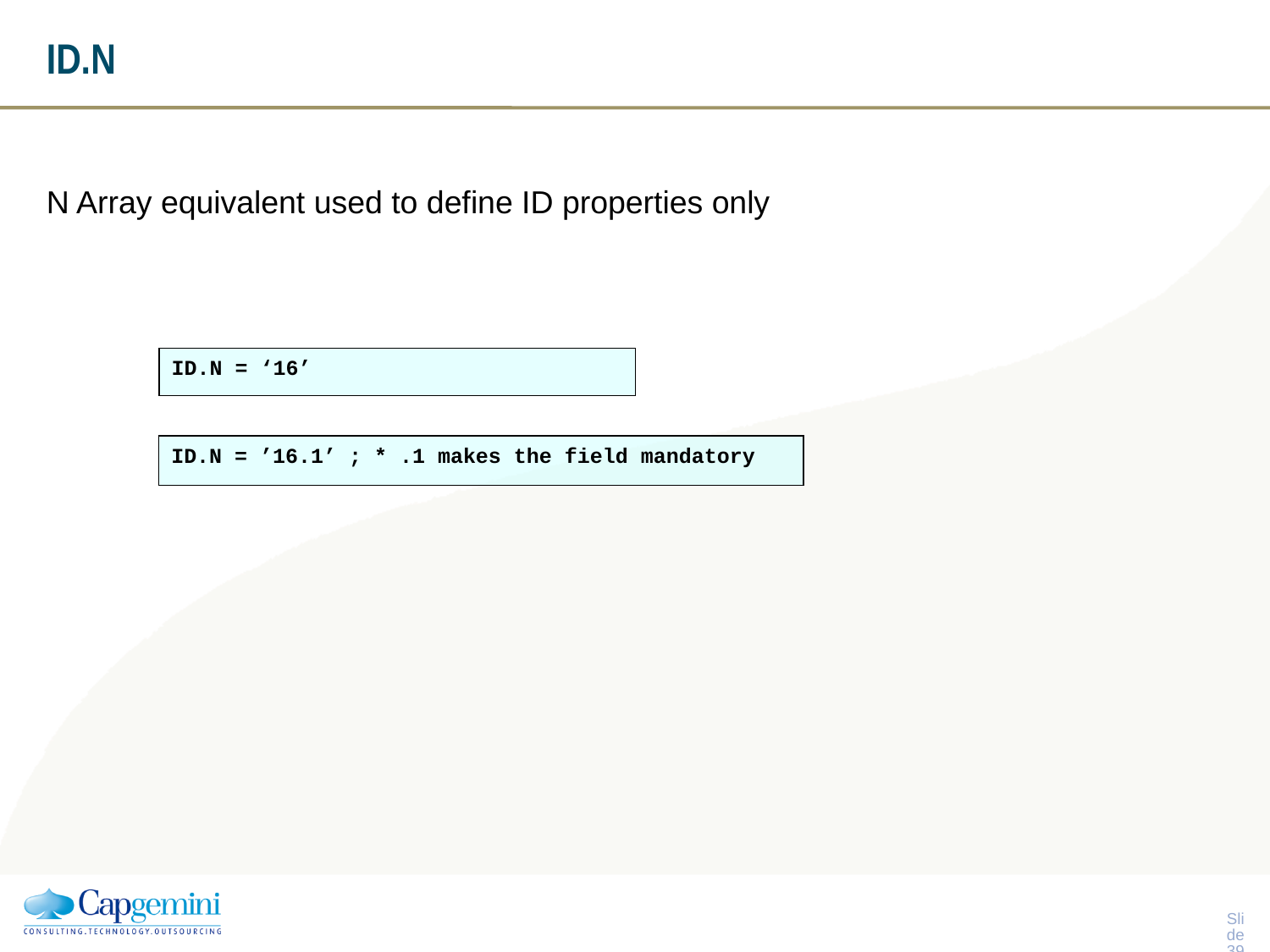

# ID.N
N Array equivalent used to define ID properties only
ID.N = ‘16’
ID.N = ’16.1’ ; * .1 makes the field mandatory
Slide 39